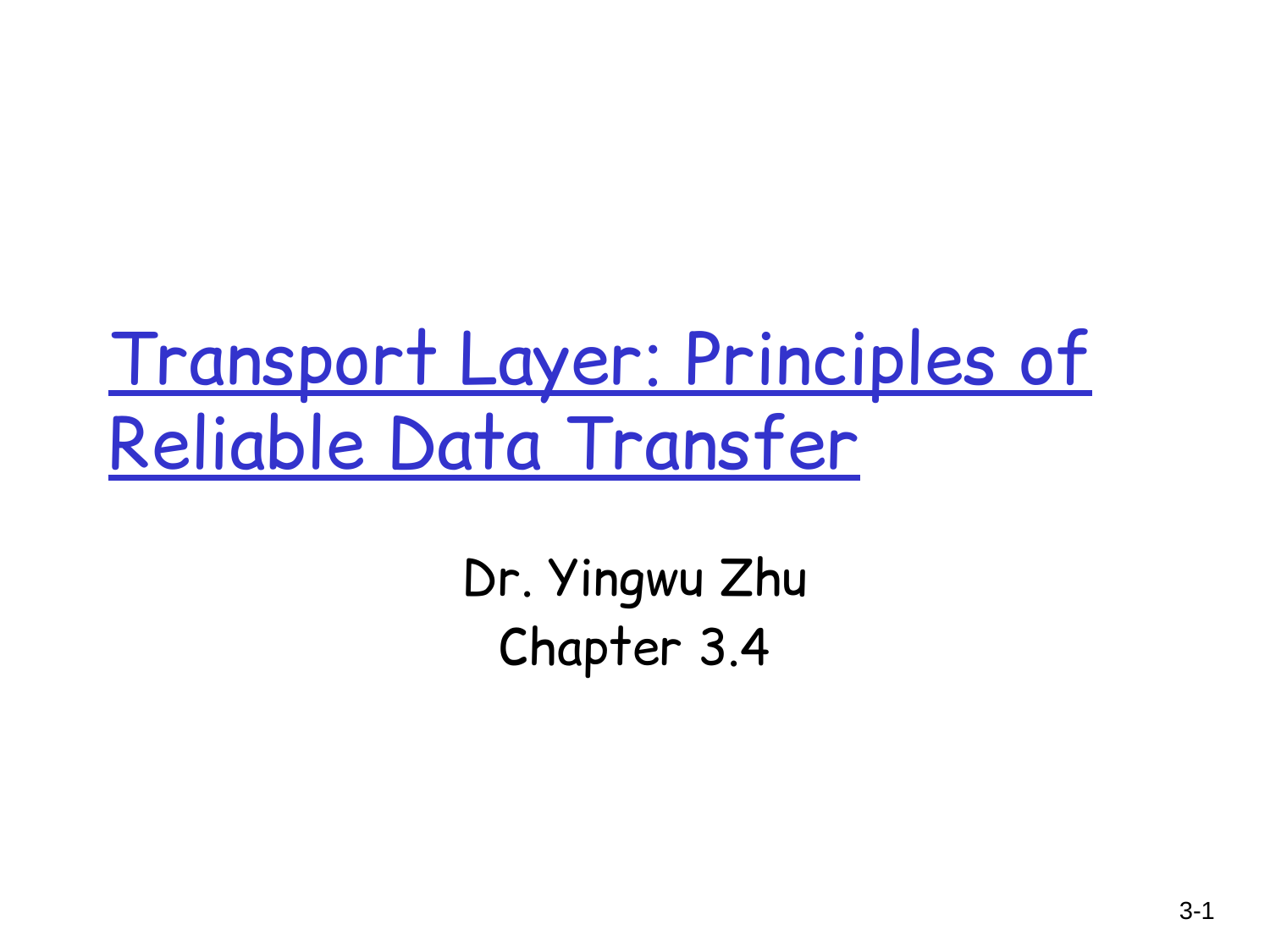

# Transport Layer: Principles of Reliable Data Transfer
Dr. Yingwu Zhu
Chapter 3.4
3-1